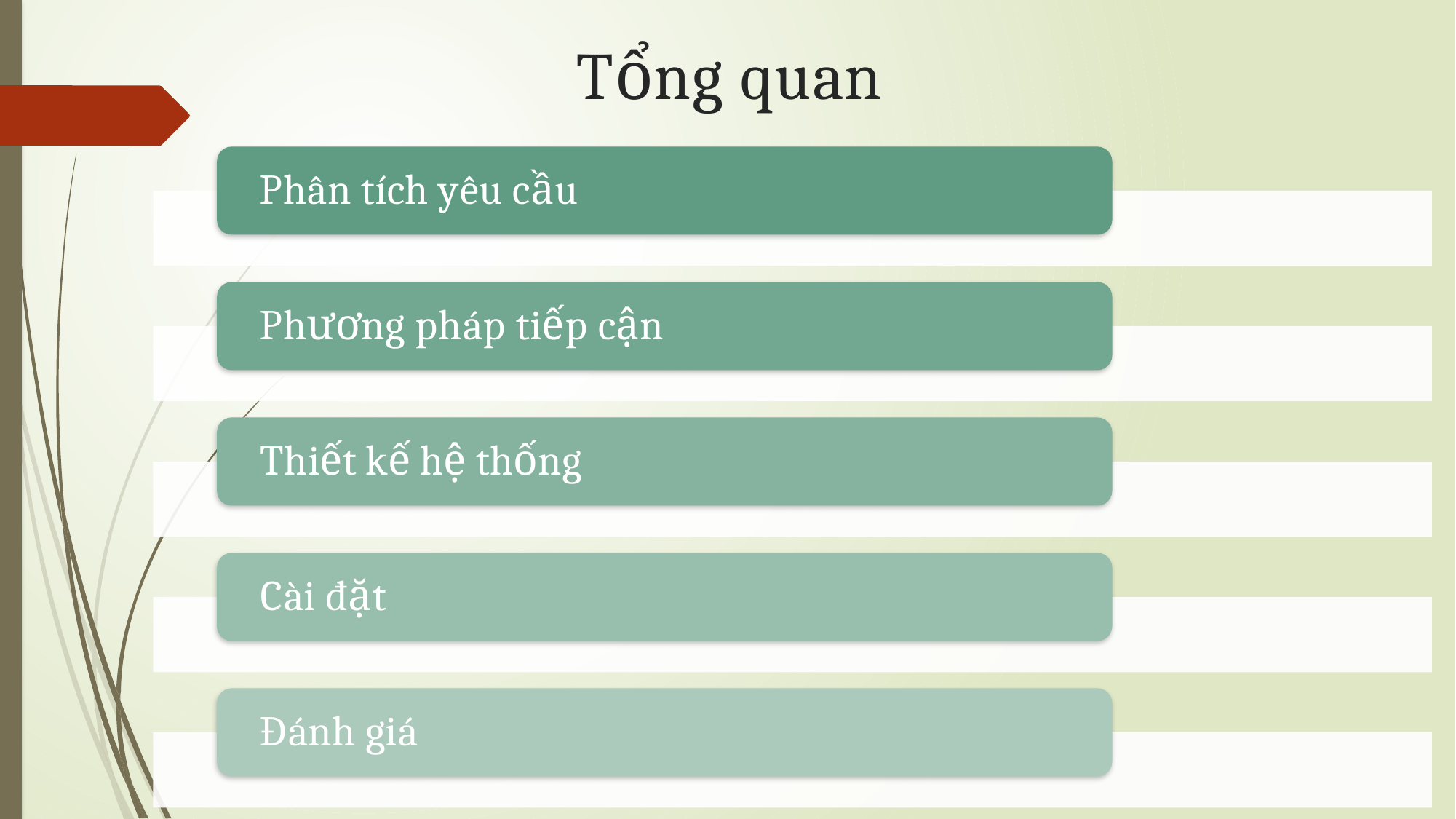

# Tổng quan
Phân tích yêu cầu
Phương pháp tiếp cận
Thiết kế hệ thống
Cài đặt
Đánh giá